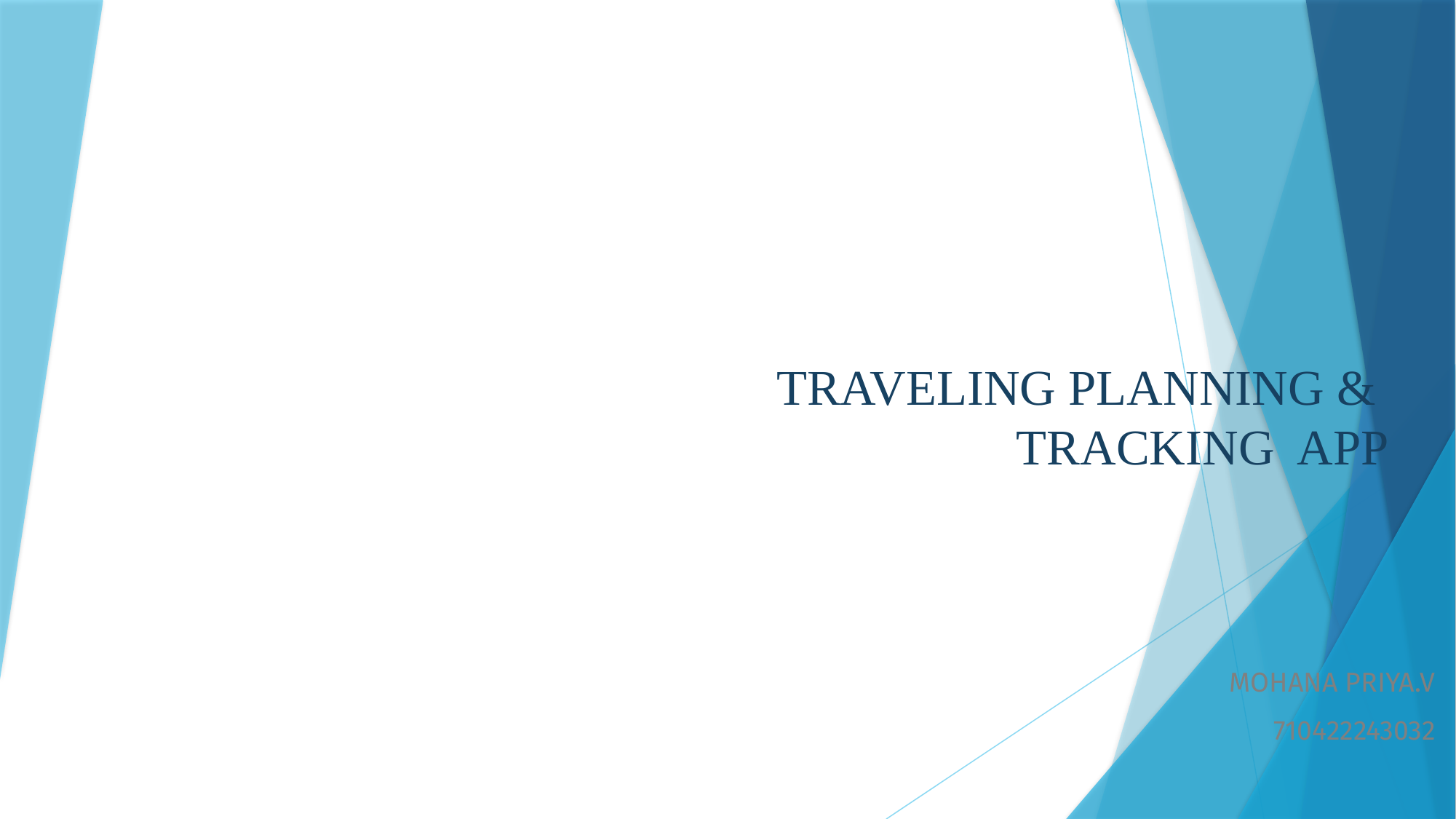

# TRAVELING PLANNING & TRACKING  APP
MOHANA PRIYA.V
710422243032